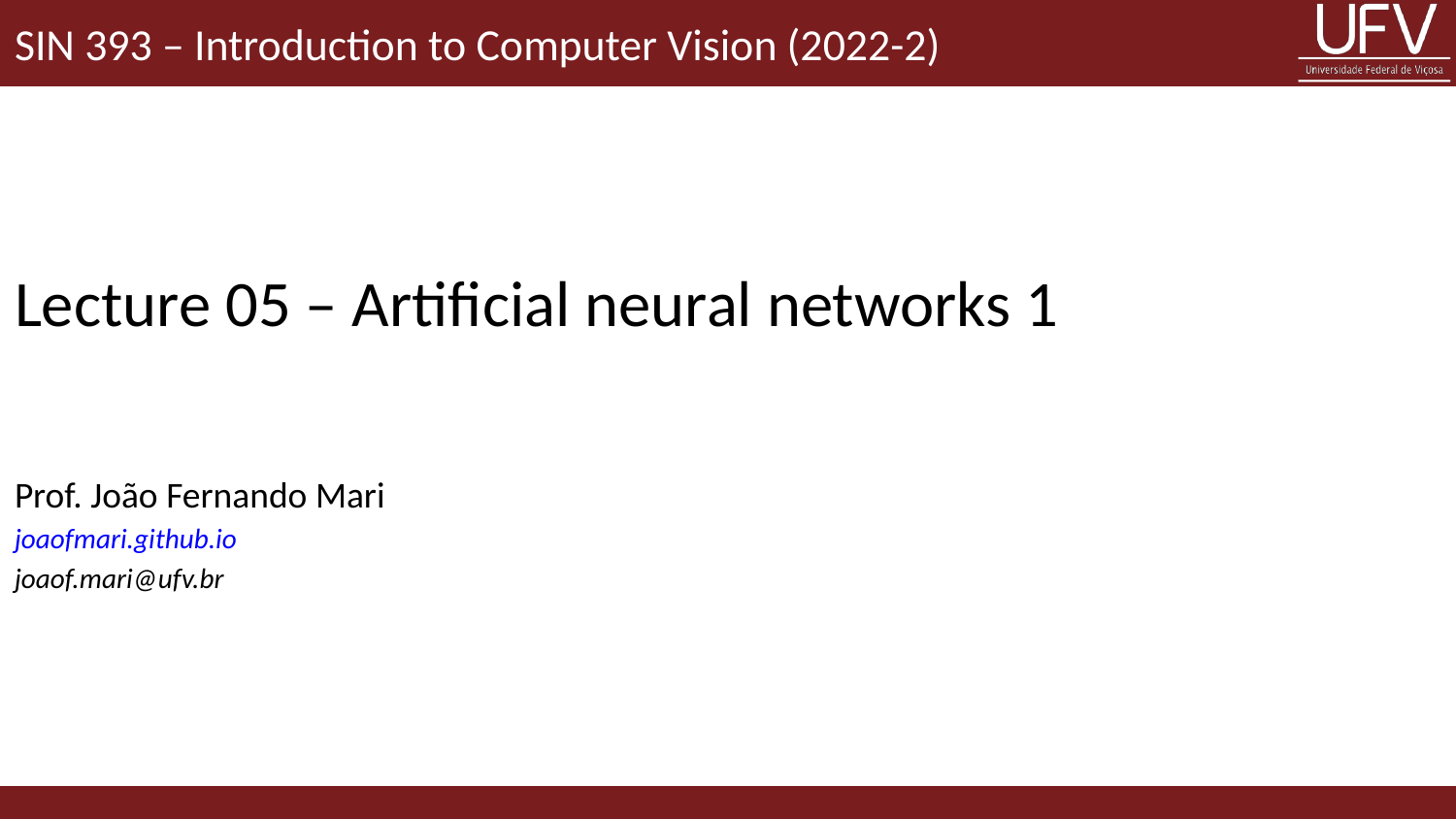

SIN 393 – Introduction to Computer Vision (2022-2)
# Lecture 05 – Artificial neural networks 1
Prof. João Fernando Mari
joaofmari.github.io
joaof.mari@ufv.br